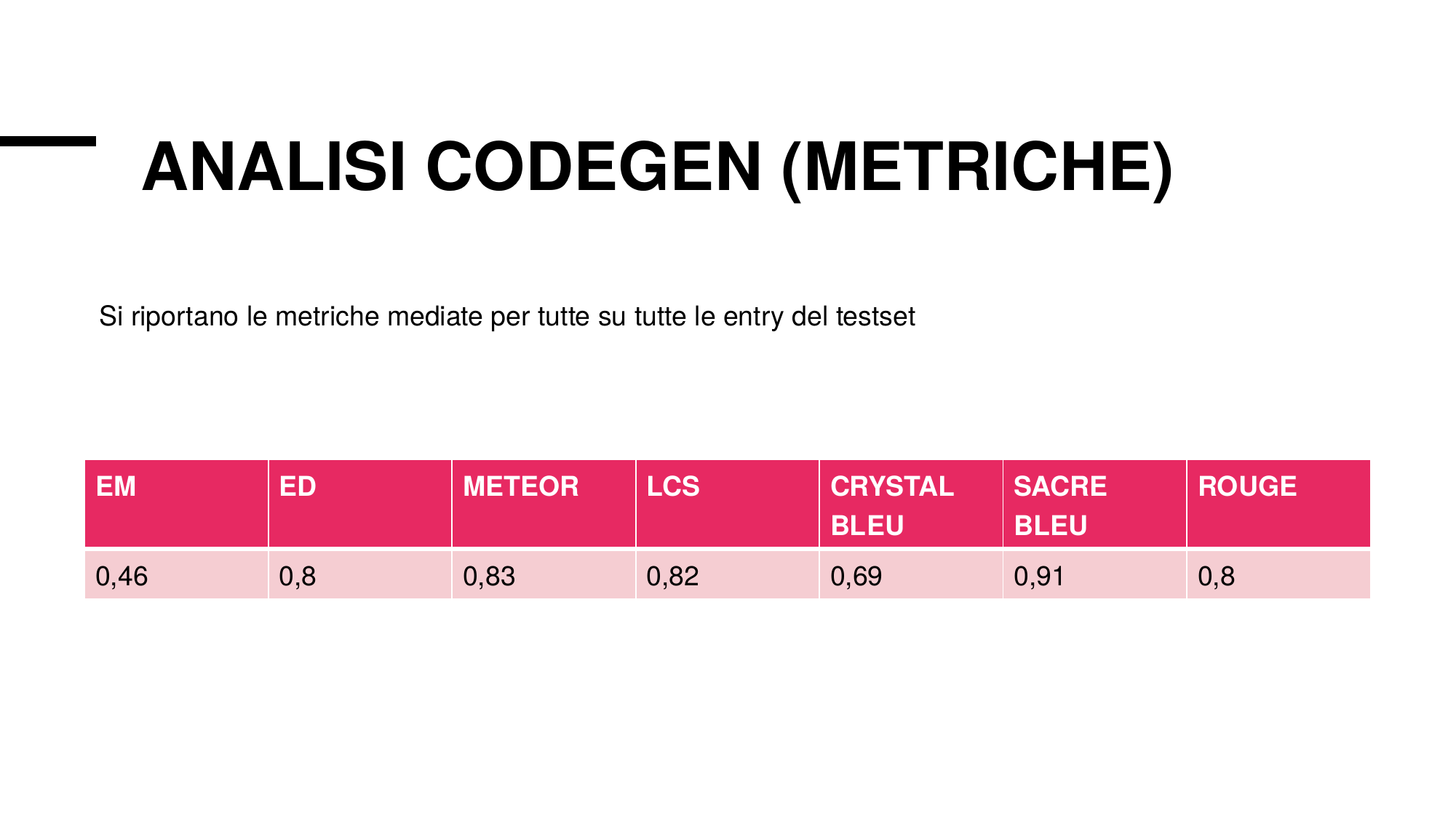

# Analisi CodeGen (Metriche)
Si riportano le metriche mediate per tutte su tutte le entry del testset
| EM | ED | METEOR | LCS | CRYSTAL BLEU | SACRE BLEU | ROUGE |
| --- | --- | --- | --- | --- | --- | --- |
| 0,46 | 0,8 | 0,83 | 0,82 | 0,69 | 0,91 | 0,8 |